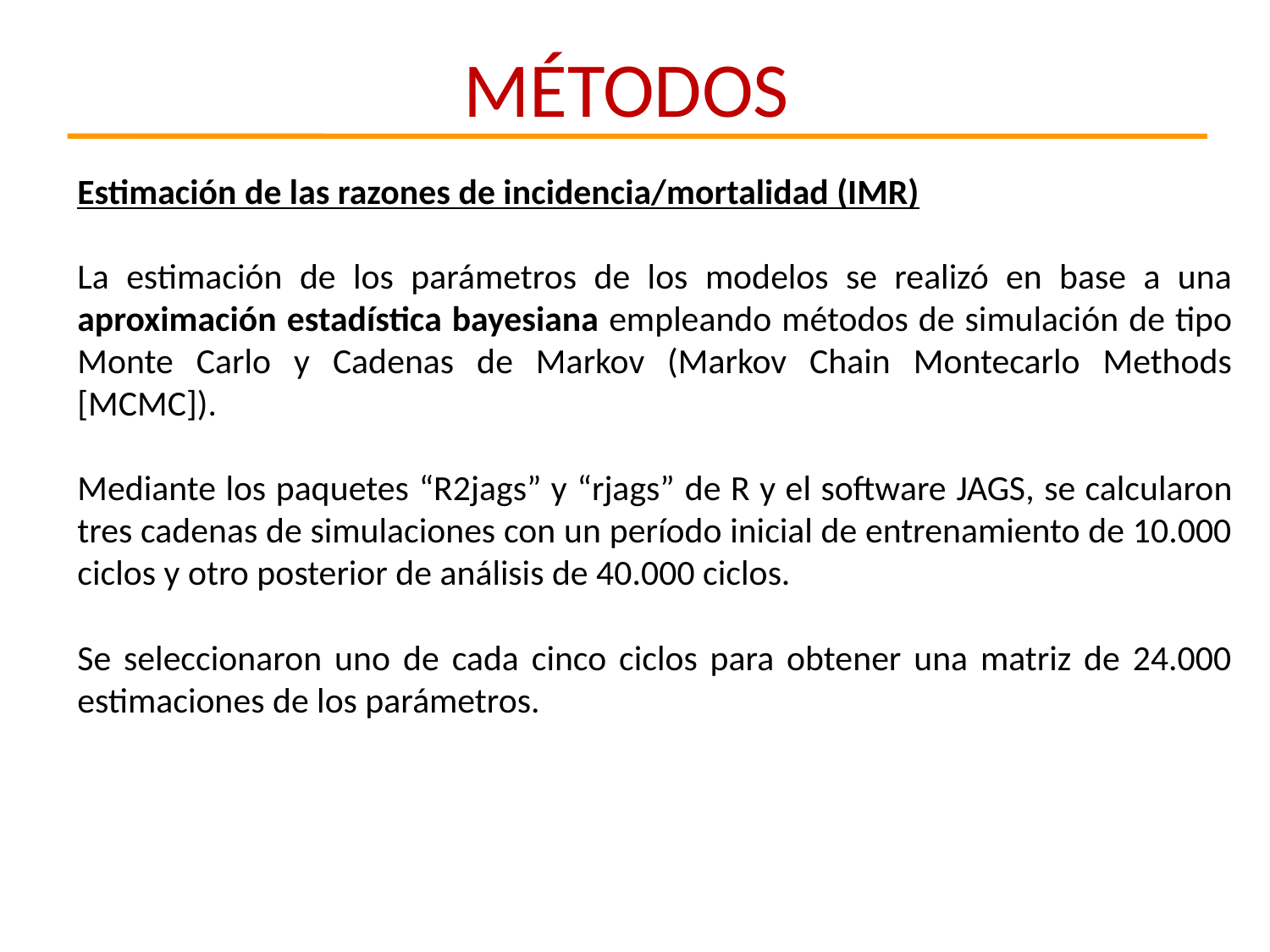

MÉTODOS

Estimación de las razones de incidencia/mortalidad (IMR)

La estimación de los parámetros de los modelos se realizó en base a una aproximación estadística bayesiana empleando métodos de simulación de tipo Monte Carlo y Cadenas de Markov (Markov Chain Montecarlo Methods [MCMC]).

Mediante los paquetes “R2jags” y “rjags” de R y el software JAGS, se calcularon tres cadenas de simulaciones con un período inicial de entrenamiento de 10.000 ciclos y otro posterior de análisis de 40.000 ciclos.

Se seleccionaron uno de cada cinco ciclos para obtener una matriz de 24.000 estimaciones de los parámetros.